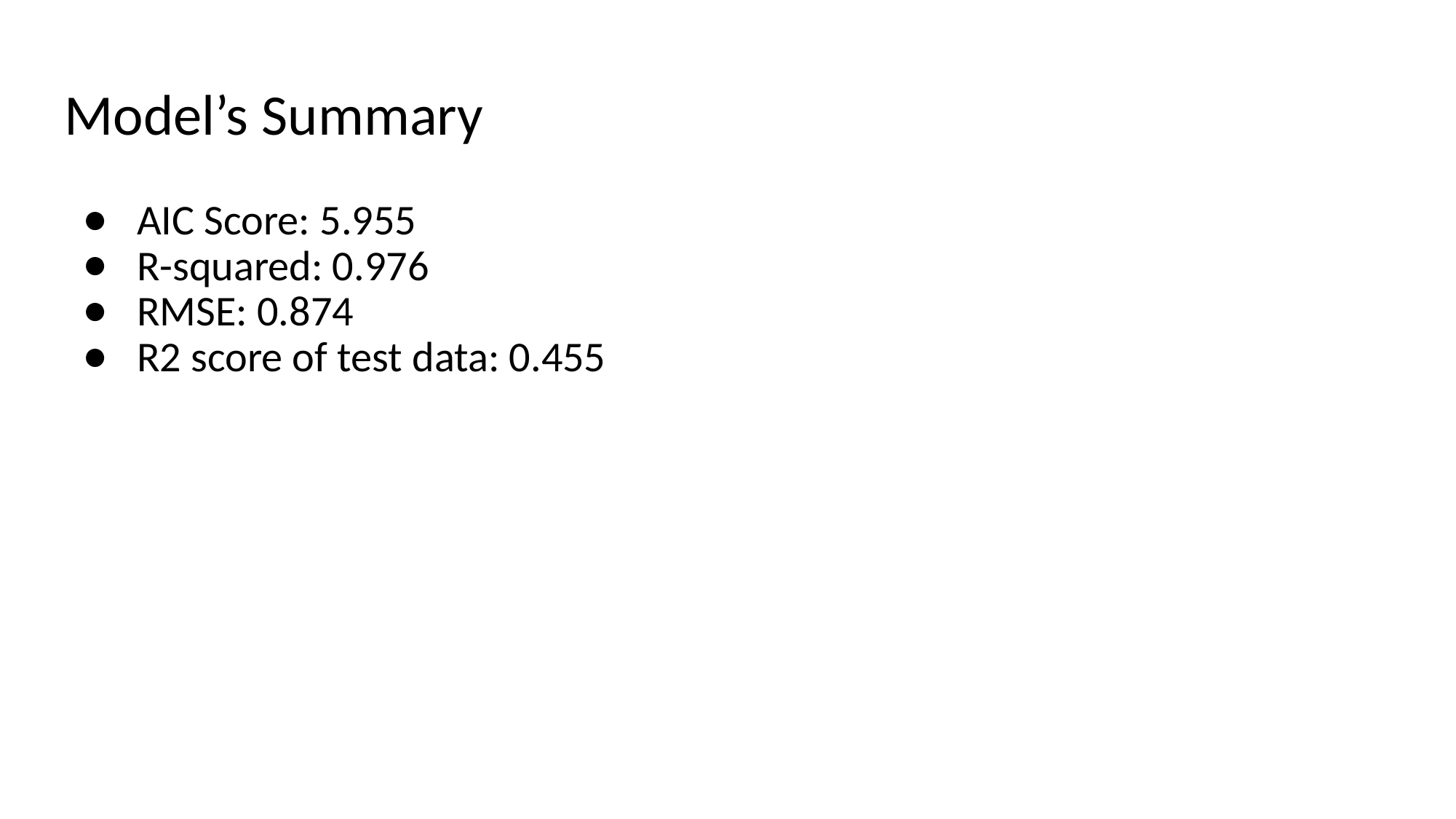

# Model’s Summary
AIC Score: 5.955
R-squared: 0.976
RMSE: 0.874
R2 score of test data: 0.455